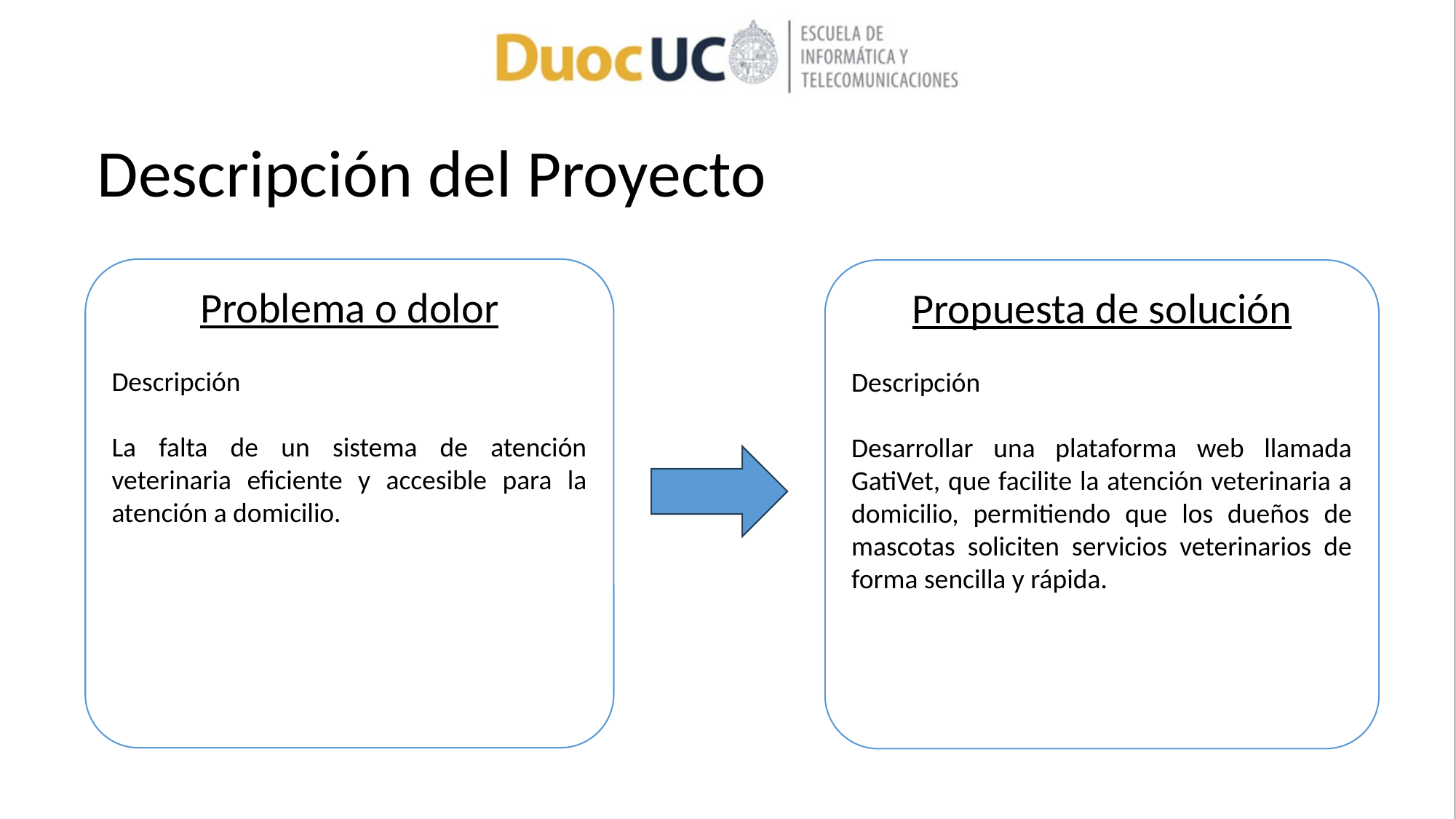

# Descripción del Proyecto
Problema o dolor

Descripción

La falta de un sistema de atención veterinaria eficiente y accesible para la atención a domicilio.
Propuesta de solución

Descripción
Desarrollar una plataforma web llamada GatiVet, que facilite la atención veterinaria a domicilio, permitiendo que los dueños de mascotas soliciten servicios veterinarios de forma sencilla y rápida.